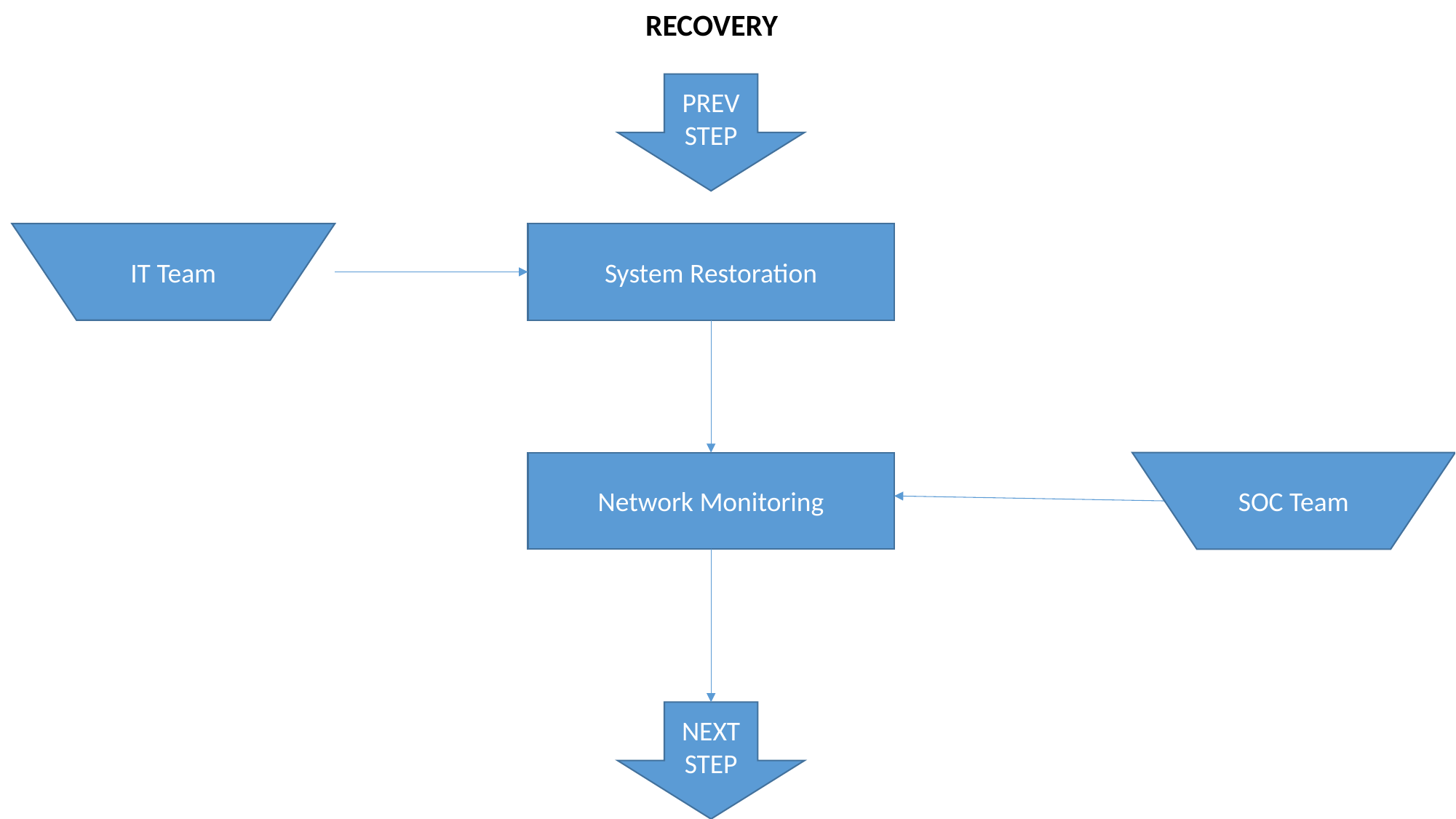

RECOVERY
PREV
STEP
IT Team
System Restoration
Network Monitoring
SOC Team
NEXT
STEP